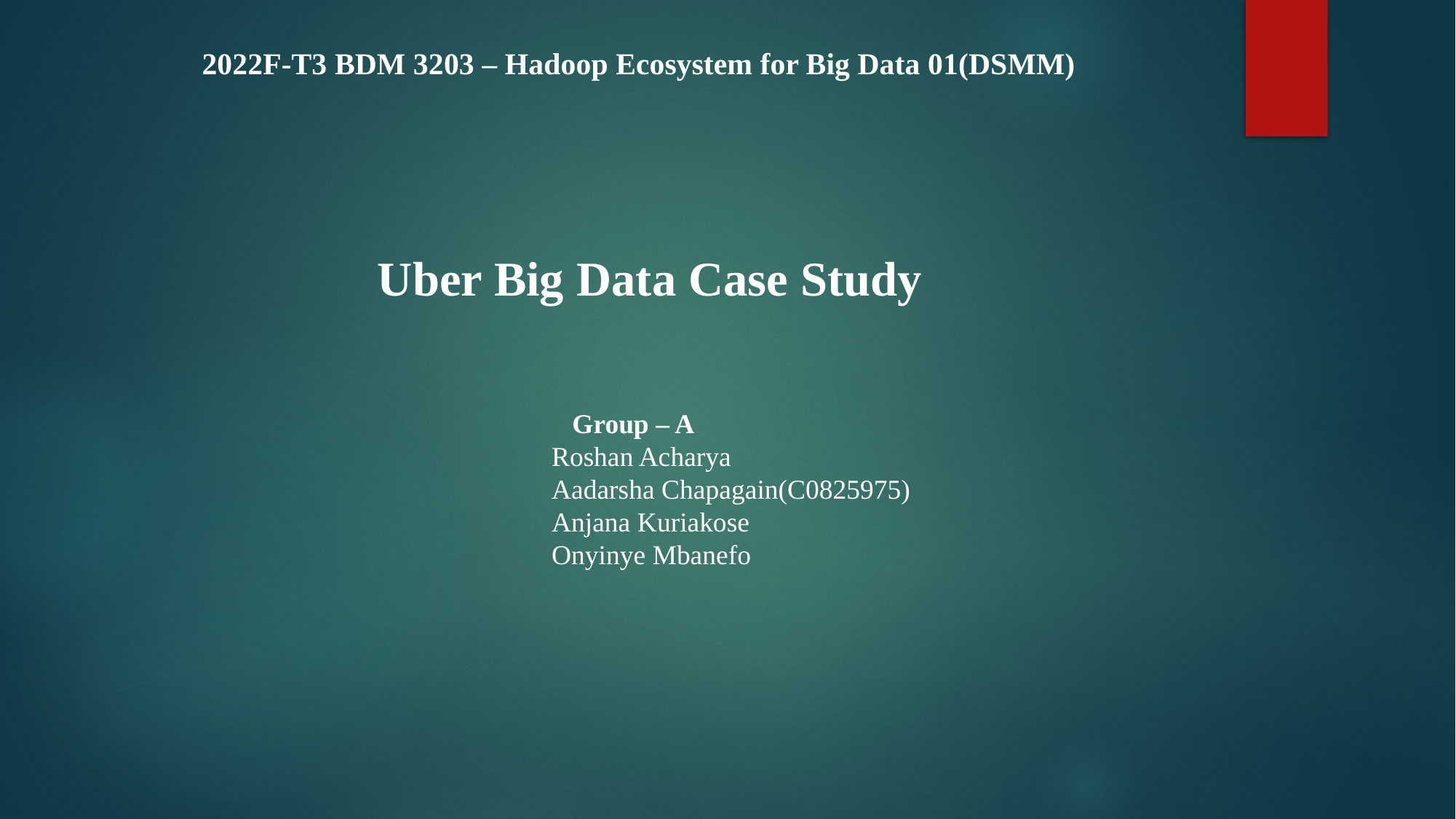

2022F-T3 BDM 3203 – Hadoop Ecosystem for Big Data 01(DSMM)
 Uber Big Data Case Study
                       Group – A
                    Roshan Acharya
                    Aadarsha Chapagain(C0825975)
                    Anjana Kuriakose
                    Onyinye Mbanefo